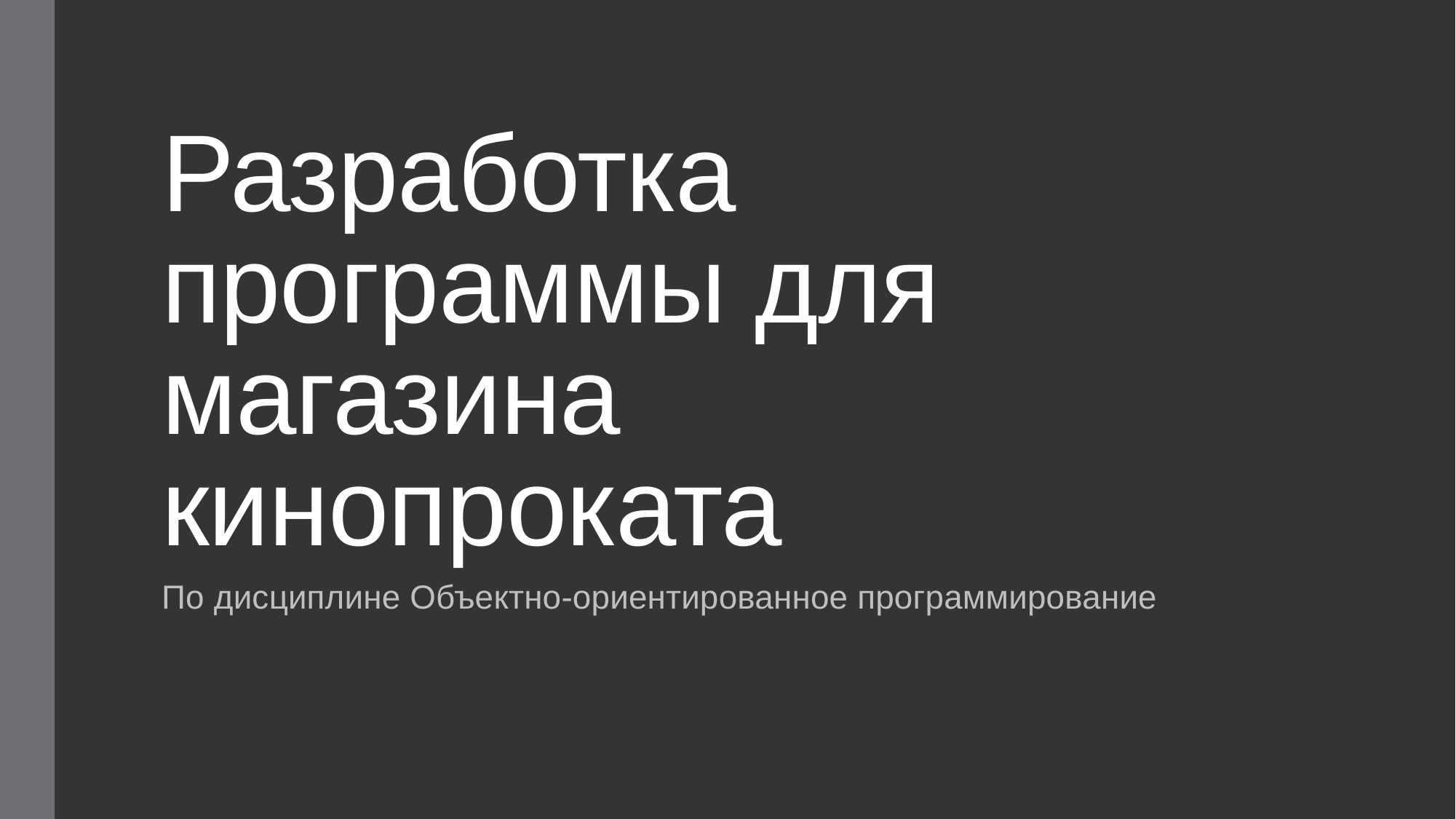

# Разработка программы для магазина кинопроката
По дисциплине Объектно-ориентированное программирование